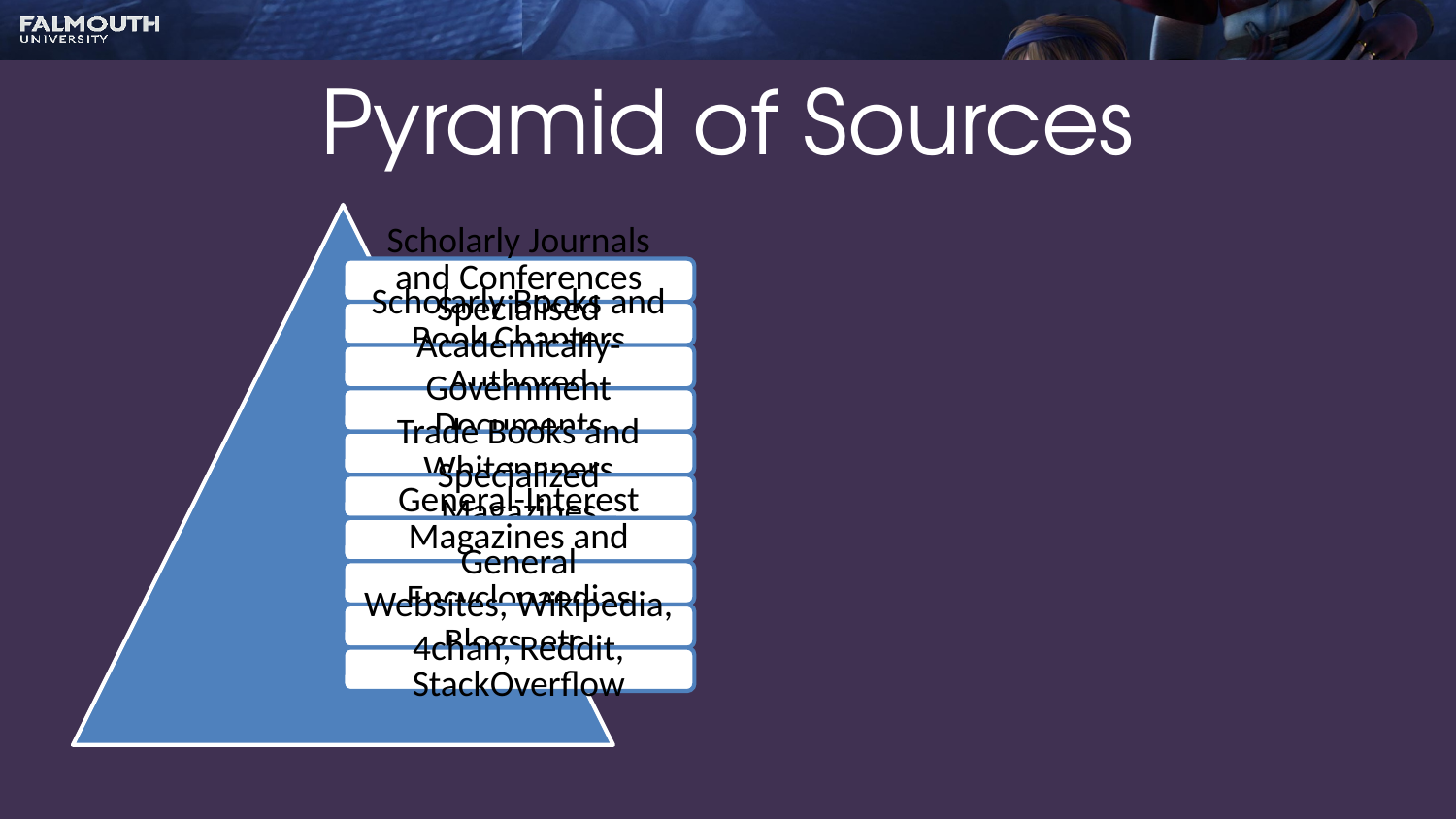

# Pyramid of Sources
Trade Books and Whitepapers